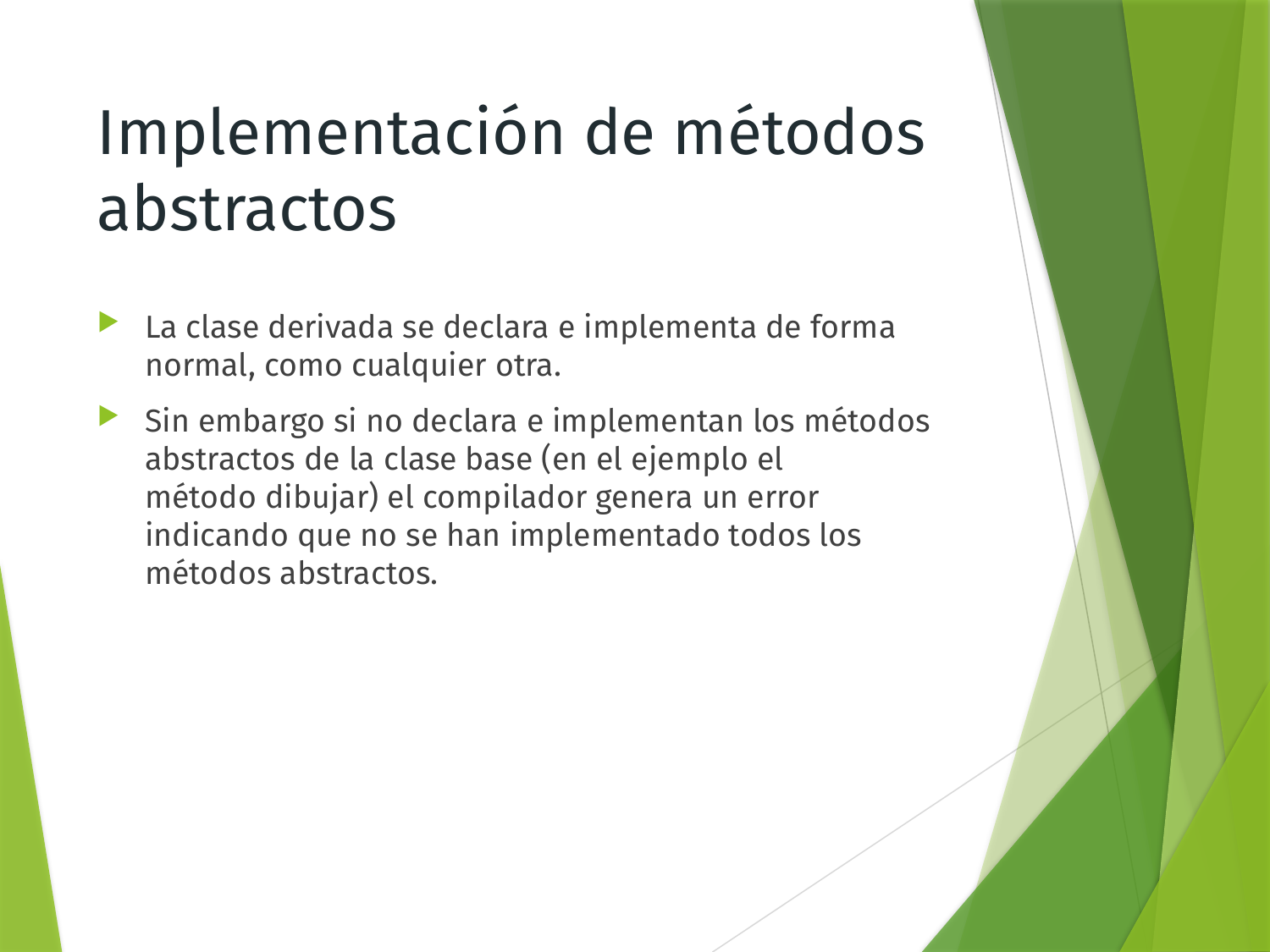

# Implementación de métodos abstractos
La clase derivada se declara e implementa de forma normal, como cualquier otra.
Sin embargo si no declara e implementan los métodos abstractos de la clase base (en el ejemplo el método dibujar) el compilador genera un error indicando que no se han implementado todos los métodos abstractos.